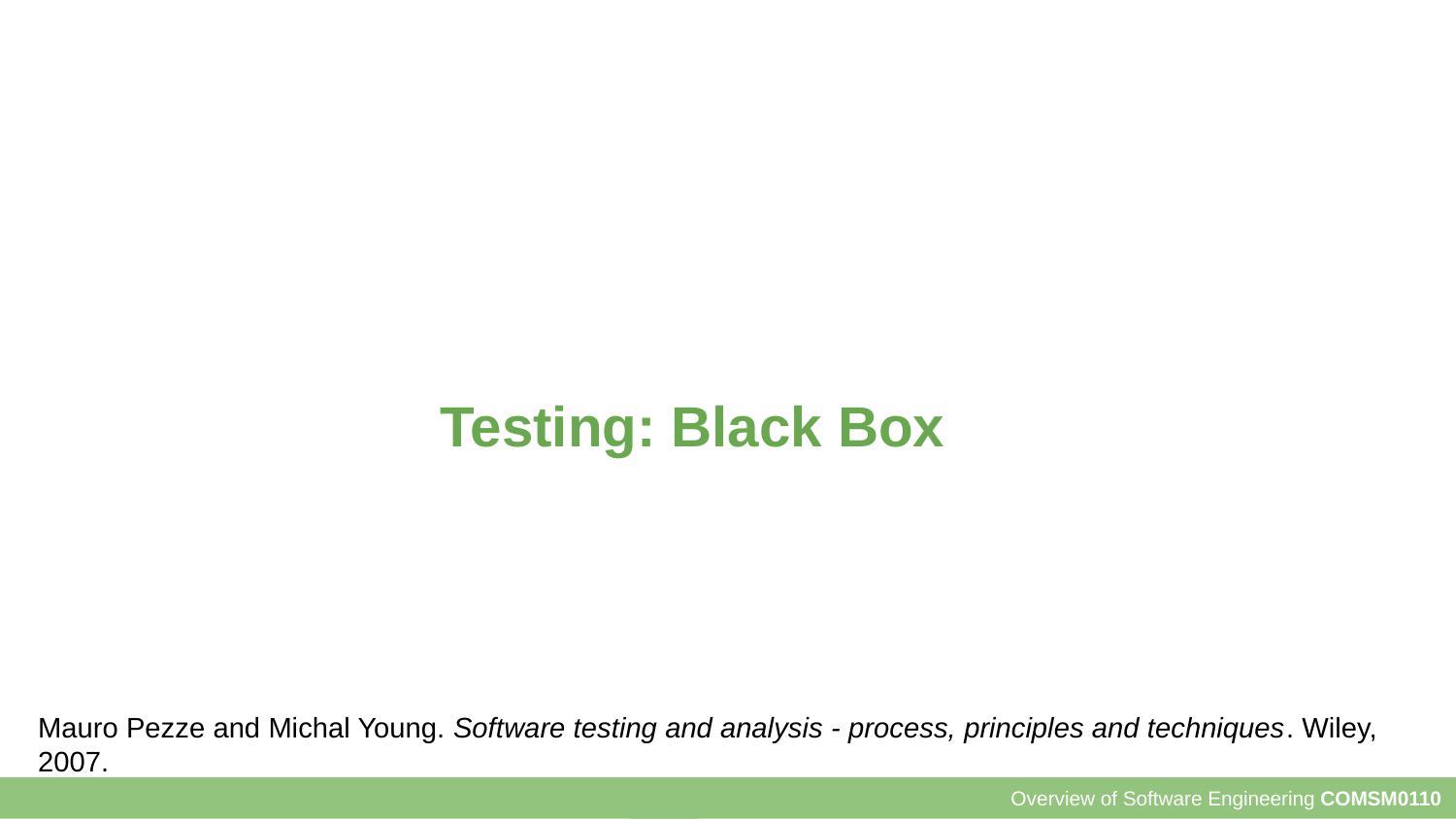

# Testing: Black Box
Mauro Pezze and Michal Young. Software testing and analysis - process, principles and techniques. Wiley, 2007.